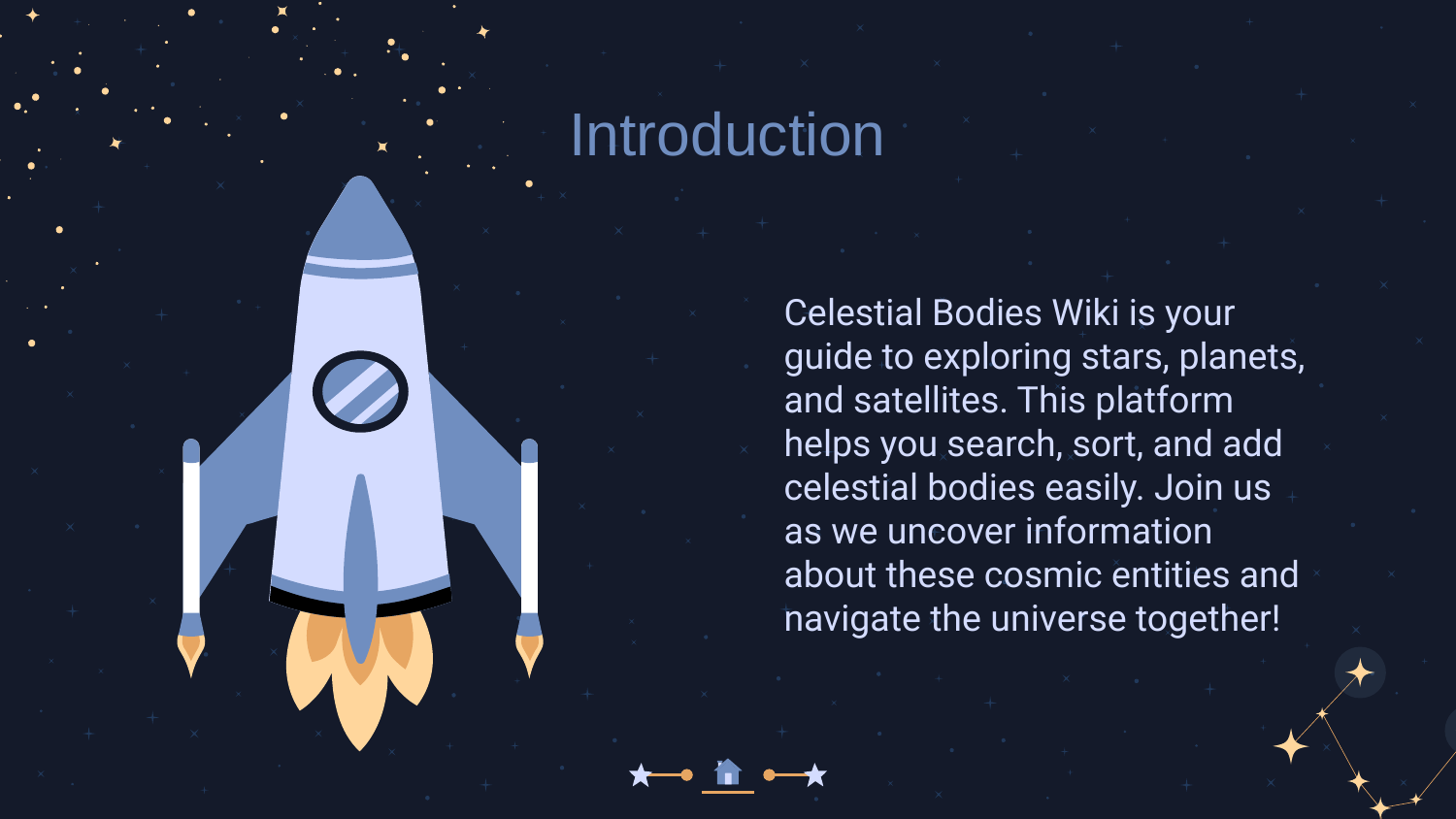

Introduction

Celestial Bodies Wiki is your guide to exploring stars, planets, and satellites. This platform helps you search, sort, and add celestial bodies easily. Join us as we uncover information about these cosmic entities and navigate the universe together!